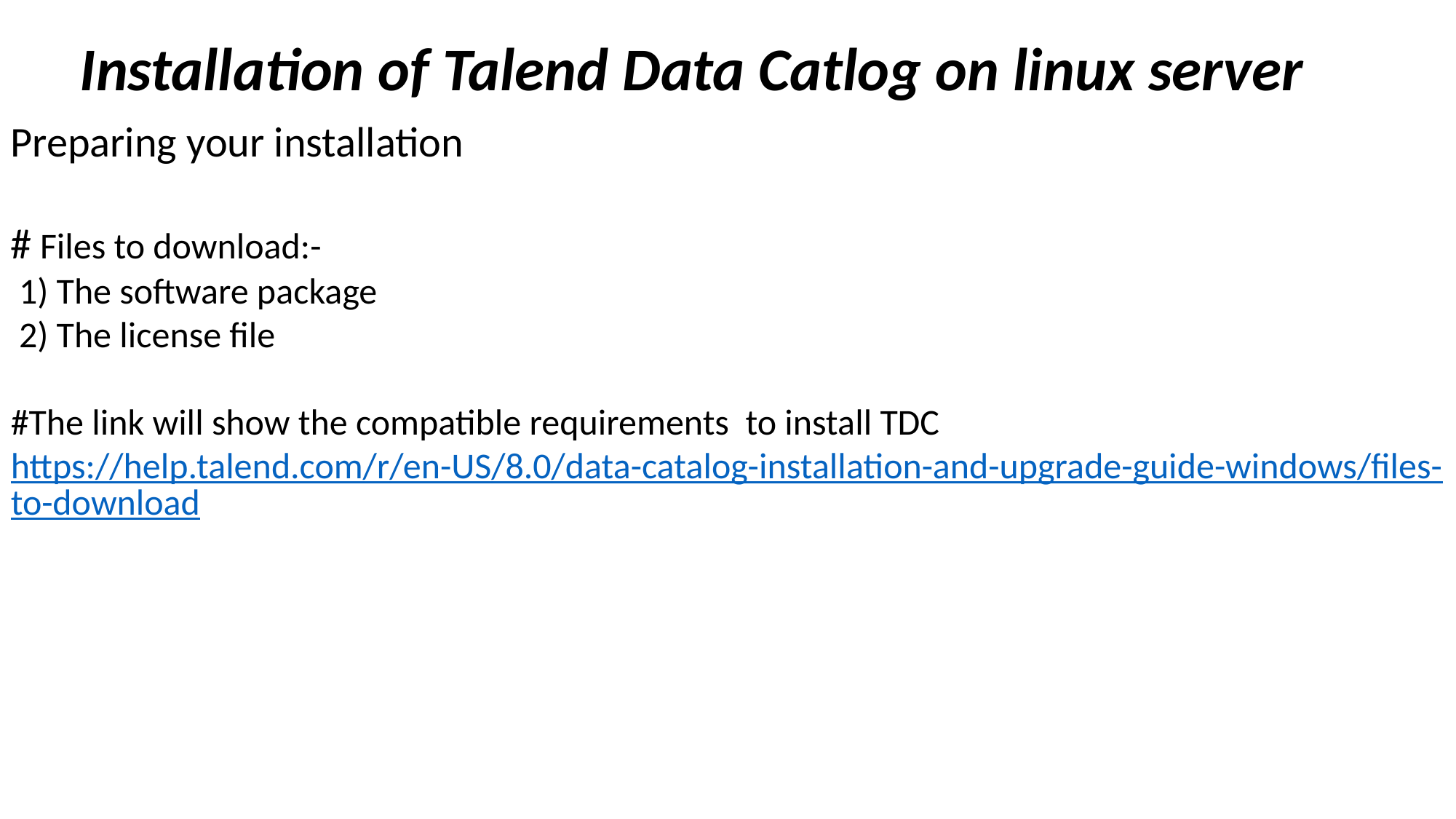

Installation of Talend Data Catlog on linux server
Preparing your installation

# Files to download:-
 1) The software package
 2) The license file

#The link will show the compatible requirements  to install TDC
https://help.talend.com/r/en-US/8.0/data-catalog-installation-and-upgrade-guide-windows/files-to-download